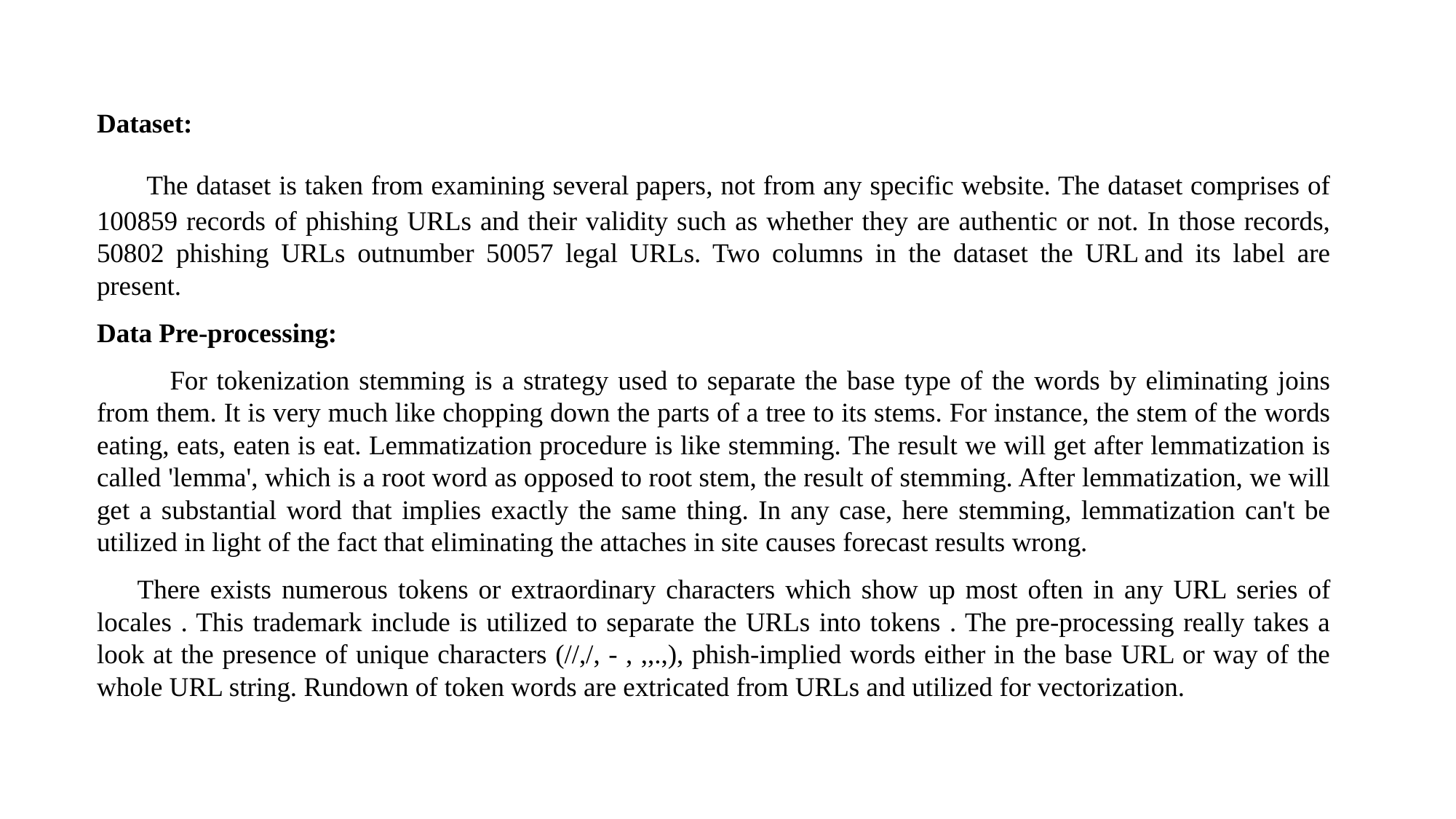

Dataset:
     The dataset is taken from examining several papers, not from any specific website. The dataset comprises of 100859 records of phishing URLs and their validity such as whether they are authentic or not. In those records, 50802 phishing URLs outnumber 50057 legal URLs. Two columns in the dataset the URL and its label are present.
Data Pre-processing:
          For tokenization stemming is a strategy used to separate the base type of the words by eliminating joins from them. It is very much like chopping down the parts of a tree to its stems. For instance, the stem of the words eating, eats, eaten is eat. Lemmatization procedure is like stemming. The result we will get after lemmatization is called 'lemma', which is a root word as opposed to root stem, the result of stemming. After lemmatization, we will get a substantial word that implies exactly the same thing. In any case, here stemming, lemmatization can't be utilized in light of the fact that eliminating the attaches in site causes forecast results wrong.
     There exists numerous tokens or extraordinary characters which show up most often in any URL series of locales . This trademark include is utilized to separate the URLs into tokens . The pre-processing really takes a look at the presence of unique characters (//,/, - , ,,.,), phish-implied words either in the base URL or way of the whole URL string. Rundown of token words are extricated from URLs and utilized for vectorization.